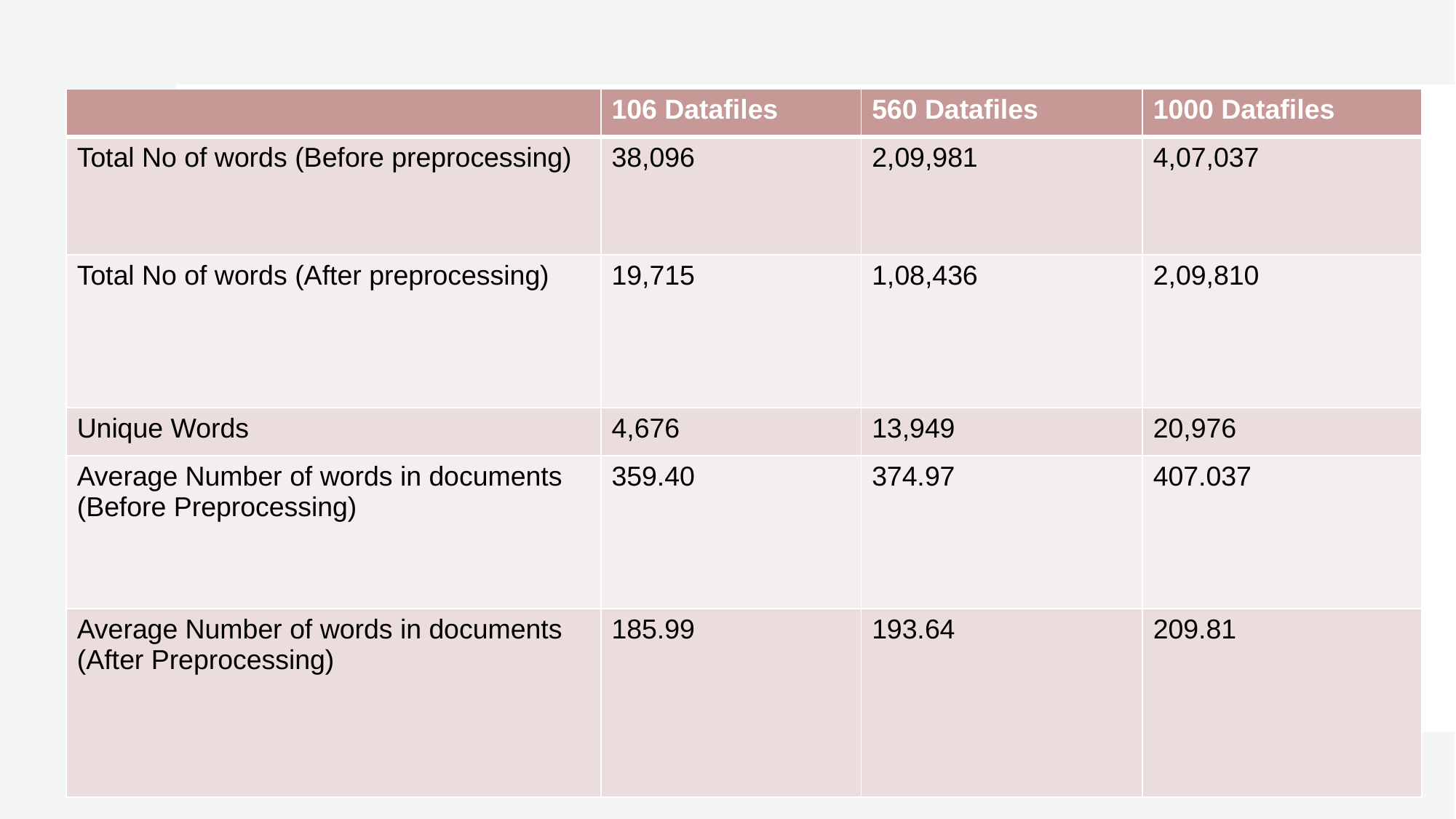

|  | 106 Datafiles | 560 Datafiles | 1000 Datafiles |
| --- | --- | --- | --- |
| Total No of words (Before preprocessing) | 38,096 | 2,09,981 | 4,07,037 |
| Total No of words (After preprocessing) | 19,715 | 1,08,436 | 2,09,810 |
| Unique Words | 4,676 | 13,949 | 20,976 |
| Average Number of words in documents (Before Preprocessing) | 359.40 | 374.97 | 407.037 |
| Average Number of words in documents (After Preprocessing) | 185.99 | 193.64 | 209.81 |